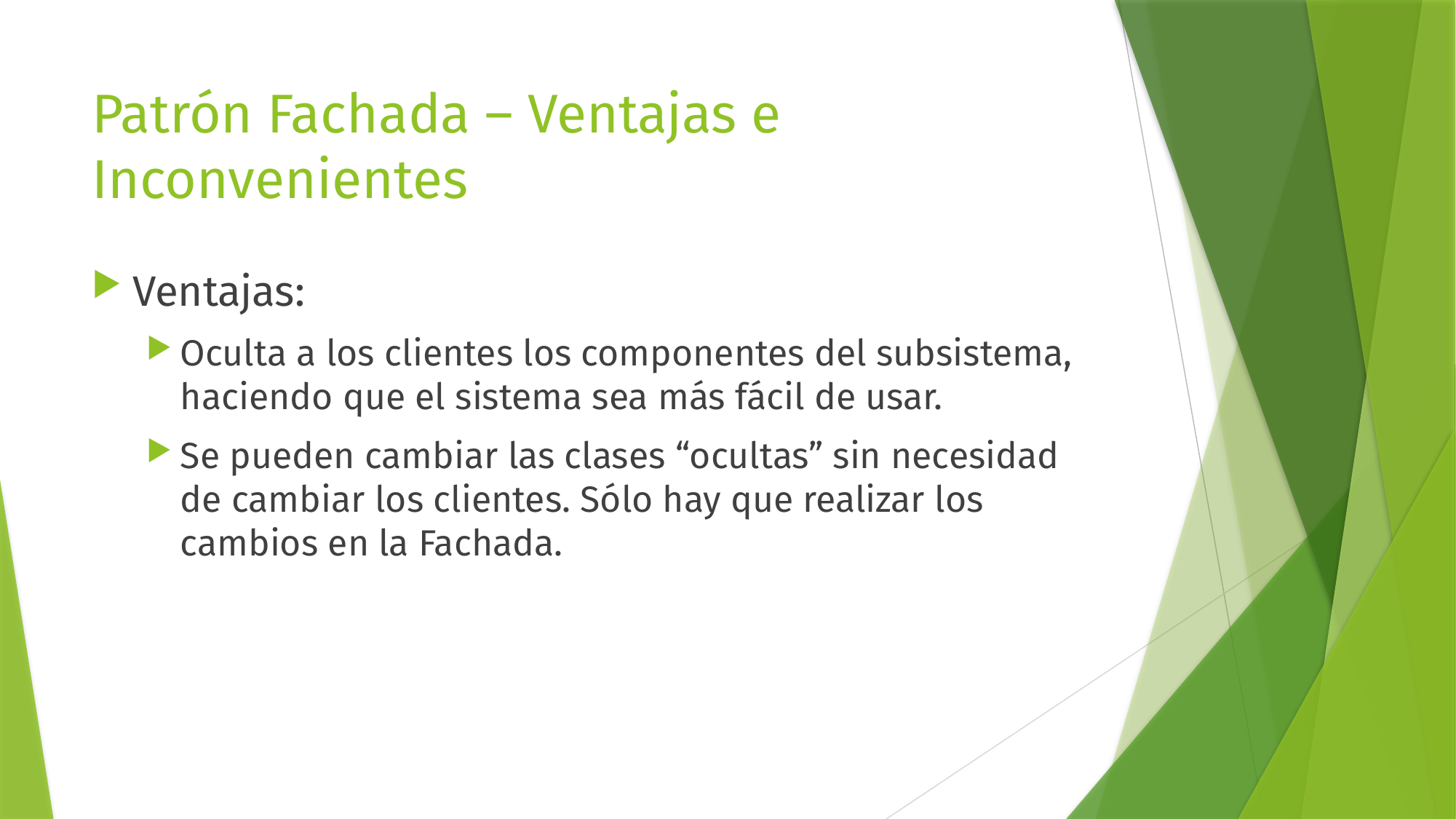

# Patrón Fachada – Ventajas e Inconvenientes
Ventajas:
Oculta a los clientes los componentes del subsistema, haciendo que el sistema sea más fácil de usar.
Se pueden cambiar las clases “ocultas” sin necesidad de cambiar los clientes. Sólo hay que realizar los cambios en la Fachada.